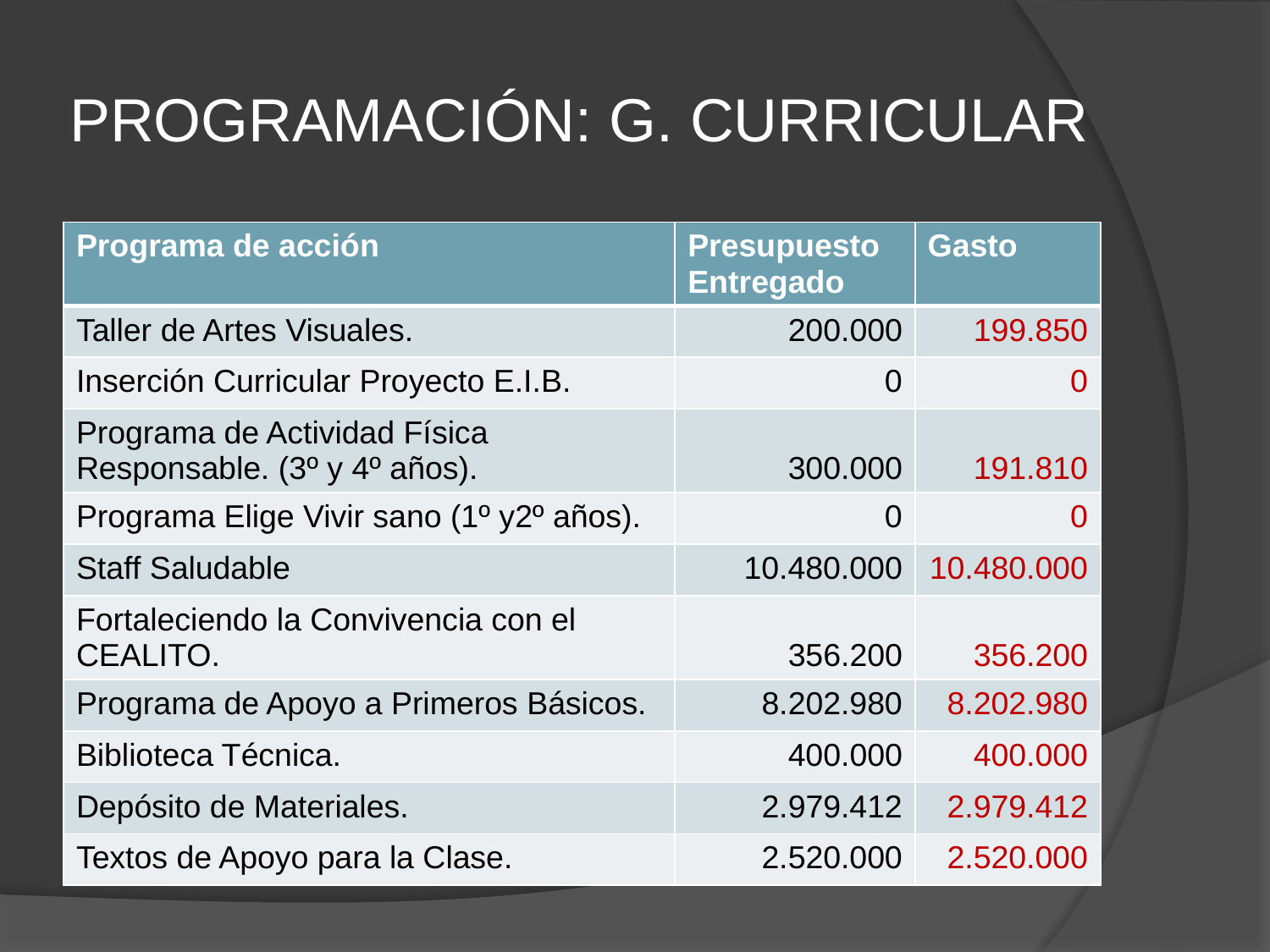

# PROGRAMACIÓN: G. CURRICULAR
| Programa de acción | Presupuesto Entregado | Gasto |
| --- | --- | --- |
| Taller de Artes Visuales. | 200.000 | 199.850 |
| Inserción Curricular Proyecto E.I.B. | 0 | 0 |
| Programa de Actividad Física Responsable. (3º y 4º años). | 300.000 | 191.810 |
| Programa Elige Vivir sano (1º y2º años). | 0 | 0 |
| Staff Saludable | 10.480.000 | 10.480.000 |
| Fortaleciendo la Convivencia con el CEALITO. | 356.200 | 356.200 |
| Programa de Apoyo a Primeros Básicos. | 8.202.980 | 8.202.980 |
| Biblioteca Técnica. | 400.000 | 400.000 |
| Depósito de Materiales. | 2.979.412 | 2.979.412 |
| Textos de Apoyo para la Clase. | 2.520.000 | 2.520.000 |